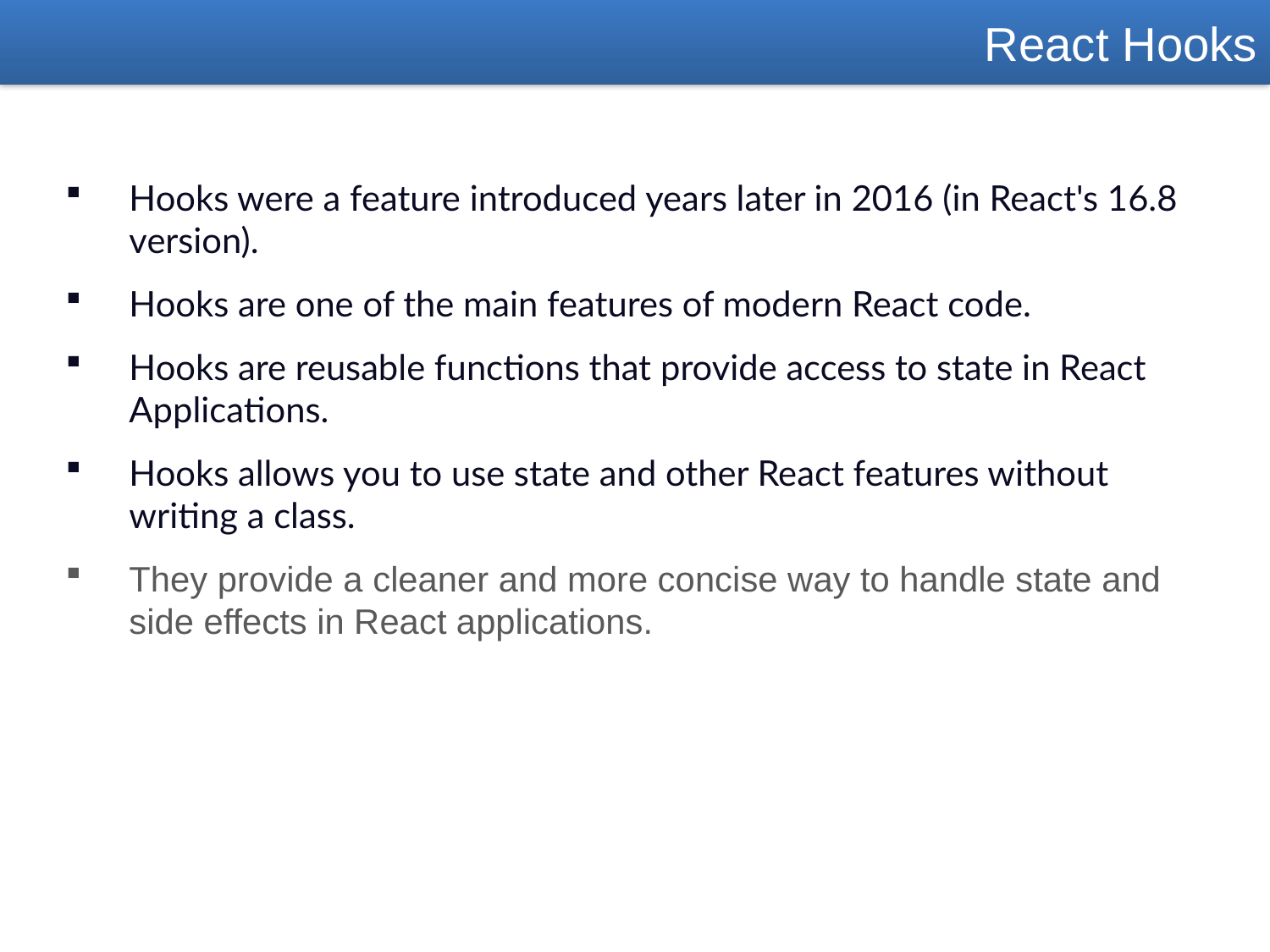

React Hooks
Hooks were a feature introduced years later in 2016 (in React's 16.8 version).
Hooks are one of the main features of modern React code.
Hooks are reusable functions that provide access to state in React Applications.
Hooks allows you to use state and other React features without writing a class.
They provide a cleaner and more concise way to handle state and side effects in React applications.